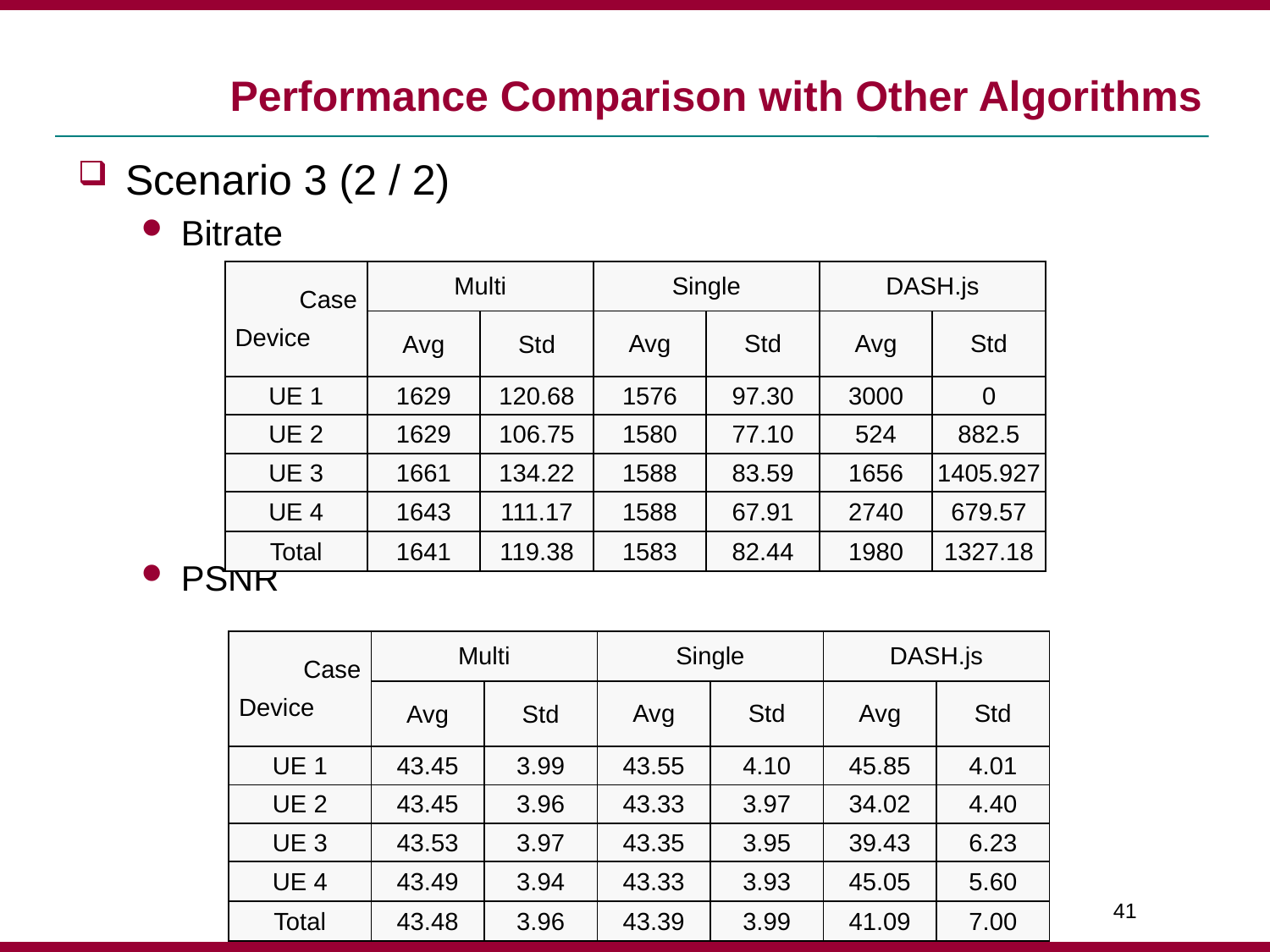

# Performance Comparison with Other Algorithms
Scenario 3 (2 / 2)
Bitrate

PSNR
| Case Device | Multi |  | Single |  | DASH.js |  |
| --- | --- | --- | --- | --- | --- | --- |
|  | Avg | Std | Avg | Std | Avg | Std |
| UE 1 | 1629 | 120.68 | 1576 | 97.30 | 3000 | 0 |
| UE 2 | 1629 | 106.75 | 1580 | 77.10 | 524 | 882.5 |
| UE 3 | 1661 | 134.22 | 1588 | 83.59 | 1656 | 1405.927 |
| UE 4 | 1643 | 111.17 | 1588 | 67.91 | 2740 | 679.57 |
| Total | 1641 | 119.38 | 1583 | 82.44 | 1980 | 1327.18 |
| Case Device | Multi |  | Single |  | DASH.js |  |
| --- | --- | --- | --- | --- | --- | --- |
|  | Avg | Std | Avg | Std | Avg | Std |
| UE 1 | 43.45 | 3.99 | 43.55 | 4.10 | 45.85 | 4.01 |
| UE 2 | 43.45 | 3.96 | 43.33 | 3.97 | 34.02 | 4.40 |
| UE 3 | 43.53 | 3.97 | 43.35 | 3.95 | 39.43 | 6.23 |
| UE 4 | 43.49 | 3.94 | 43.33 | 3.93 | 45.05 | 5.60 |
| Total | 43.48 | 3.96 | 43.39 | 3.99 | 41.09 | 7.00 |
41